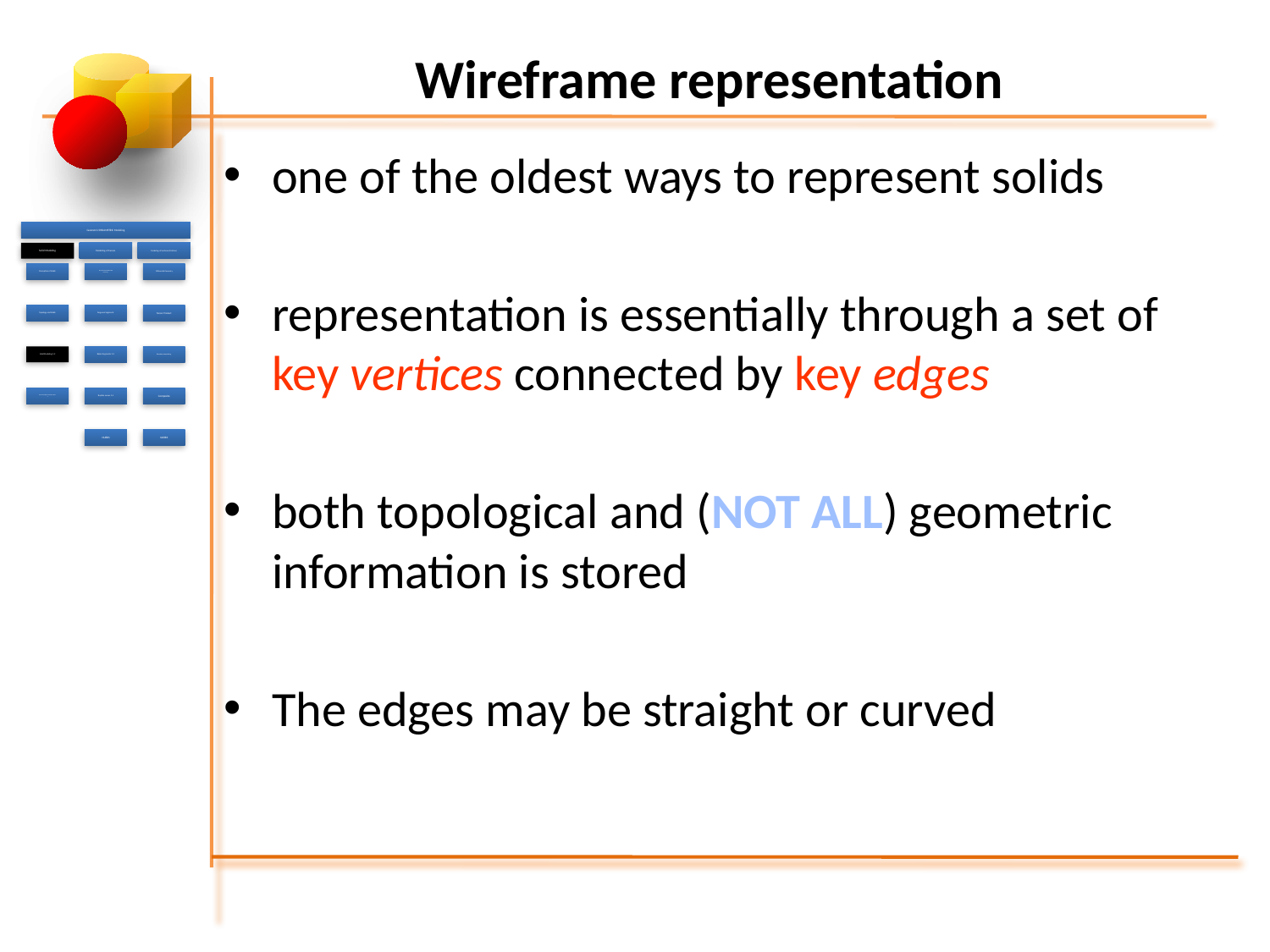

# Wireframe representation
one of the oldest ways to represent solids

representation is essentially through a set of key vertices connected by key edges

both topological and (NOT ALL) geometric information is stored

The edges may be straight or curved
Geometric/PARAMETRIC Modeling
Solid Modeling
Perception of Solids
Modeling of Curves
Modeling of Surfaces (Patches)
Topology and Solids
Solid Modeling 1-2
Transformations and Projections 1-2
Representation, Differential Geometry
Ferguson Segments
Bezier Segments 1-2
B-spline curves 1-5
NURBS
Differential Geometry
Tensor Product
Boundary Interpolating
Composite
NURBS